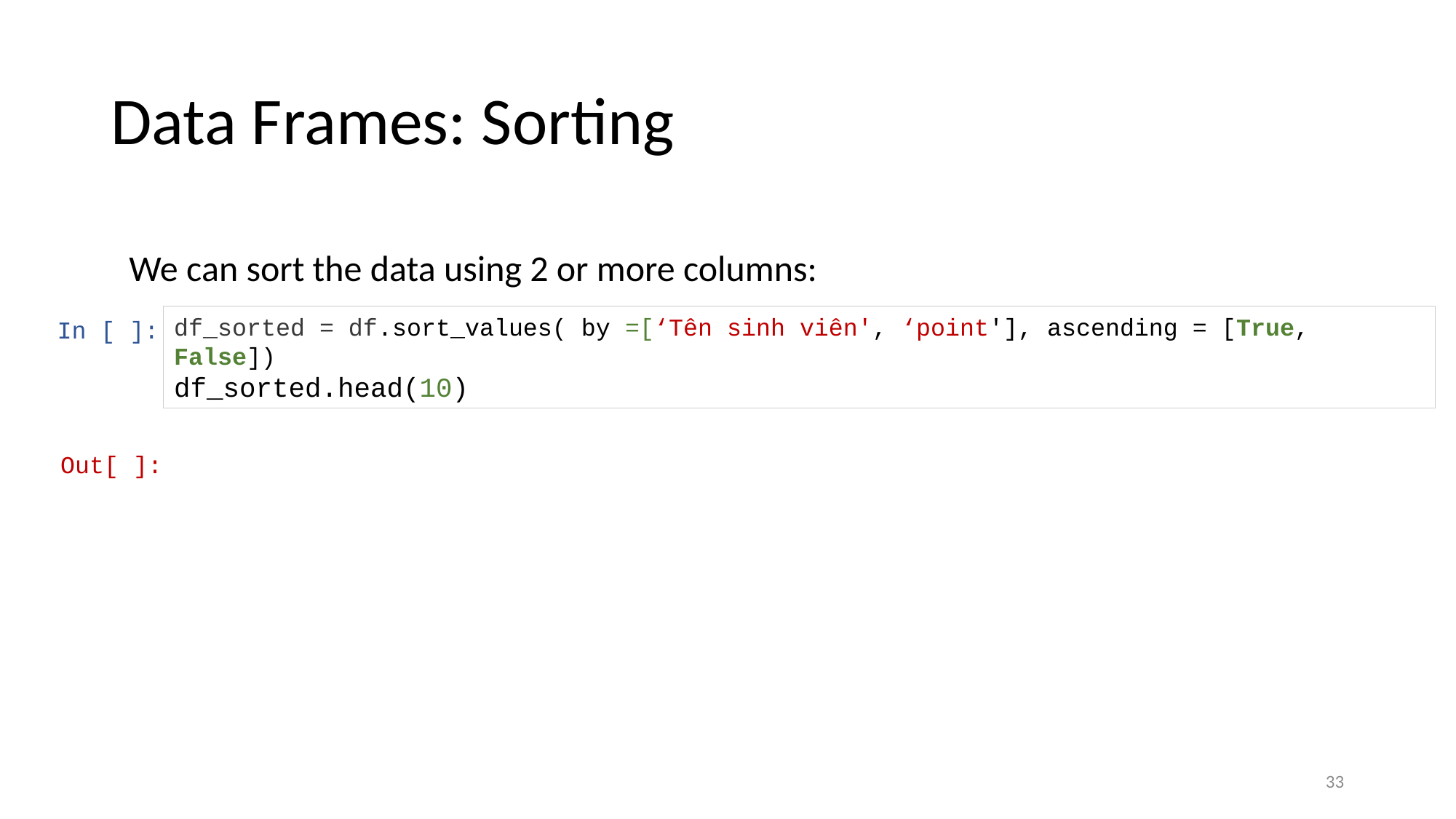

# Data Frames: Sorting
We can sort the data using 2 or more columns:
         In [ ]:
df_sorted = df.sort_values( by =[‘Tên sinh viên', ‘point'], ascending = [True, False])
df_sorted.head(10)
         Out[ ]:
33